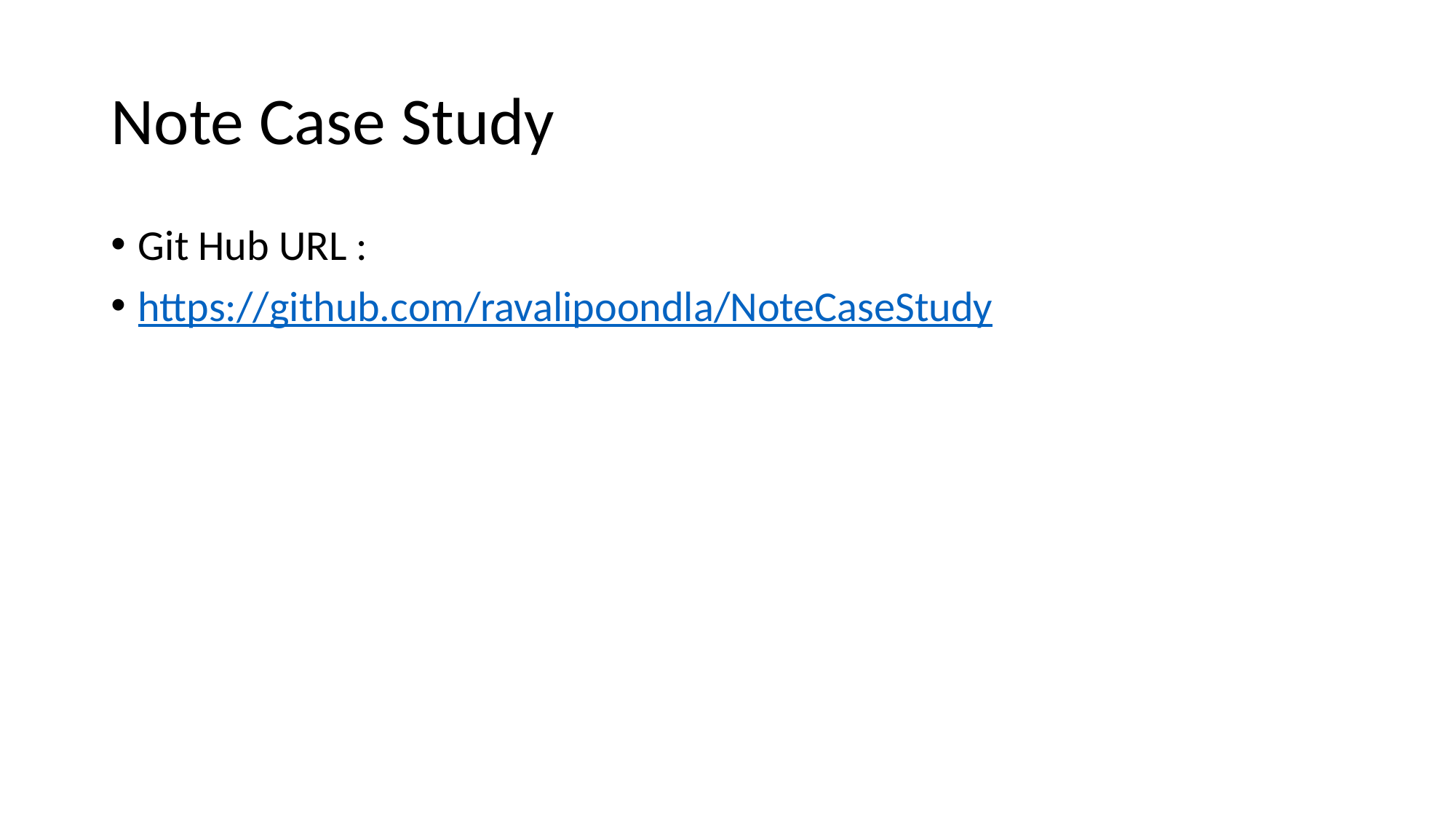

# Note Case Study
Git Hub URL :
https://github.com/ravalipoondla/NoteCaseStudy